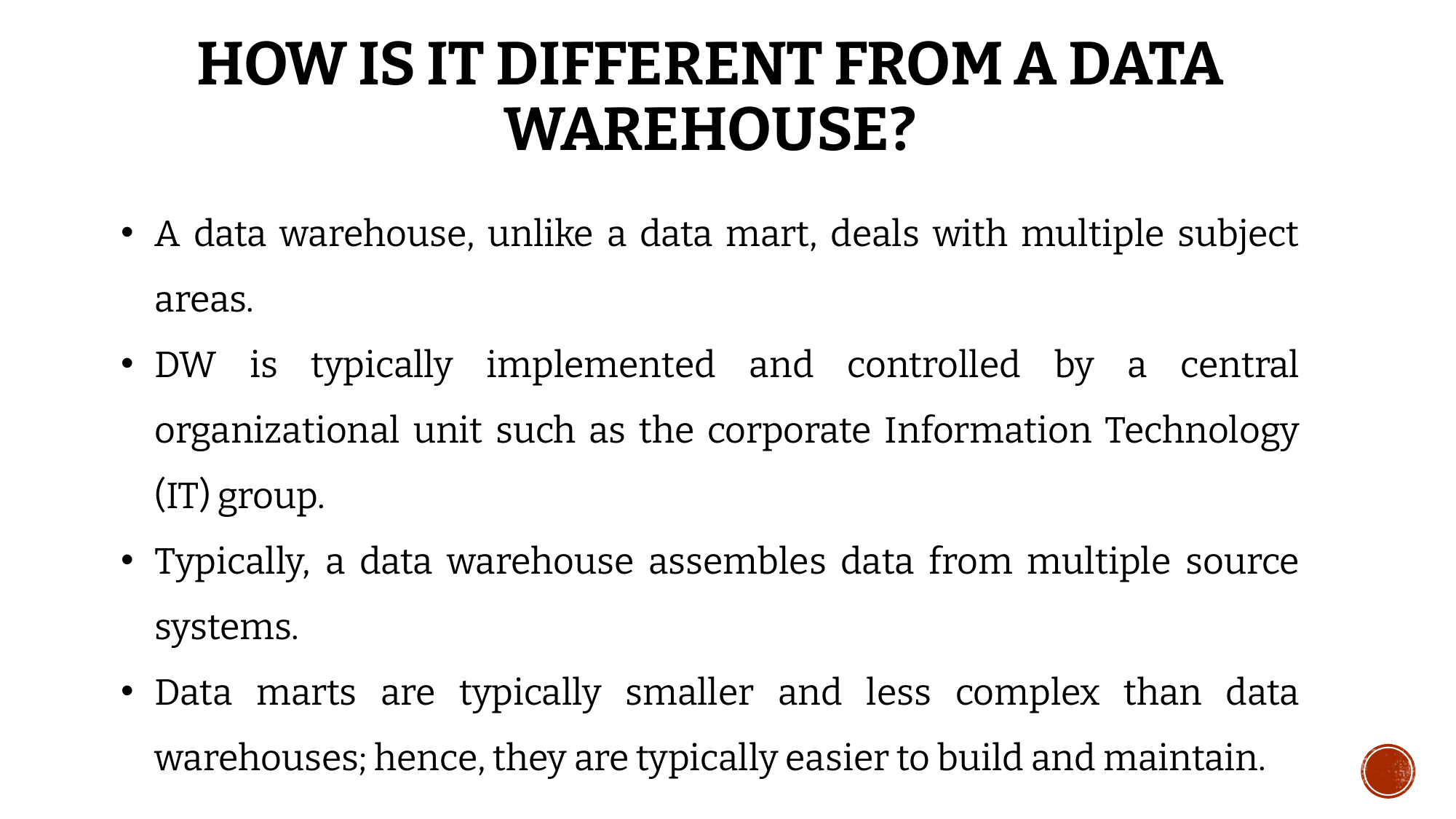

# How Is It Different from a Data Warehouse?
A data warehouse, unlike a data mart, deals with multiple subject areas.
DW is typically implemented and controlled by a central organizational unit such as the corporate Information Technology (IT) group.
Typically, a data warehouse assembles data from multiple source systems.
Data marts are typically smaller and less complex than data warehouses; hence, they are typically easier to build and maintain.